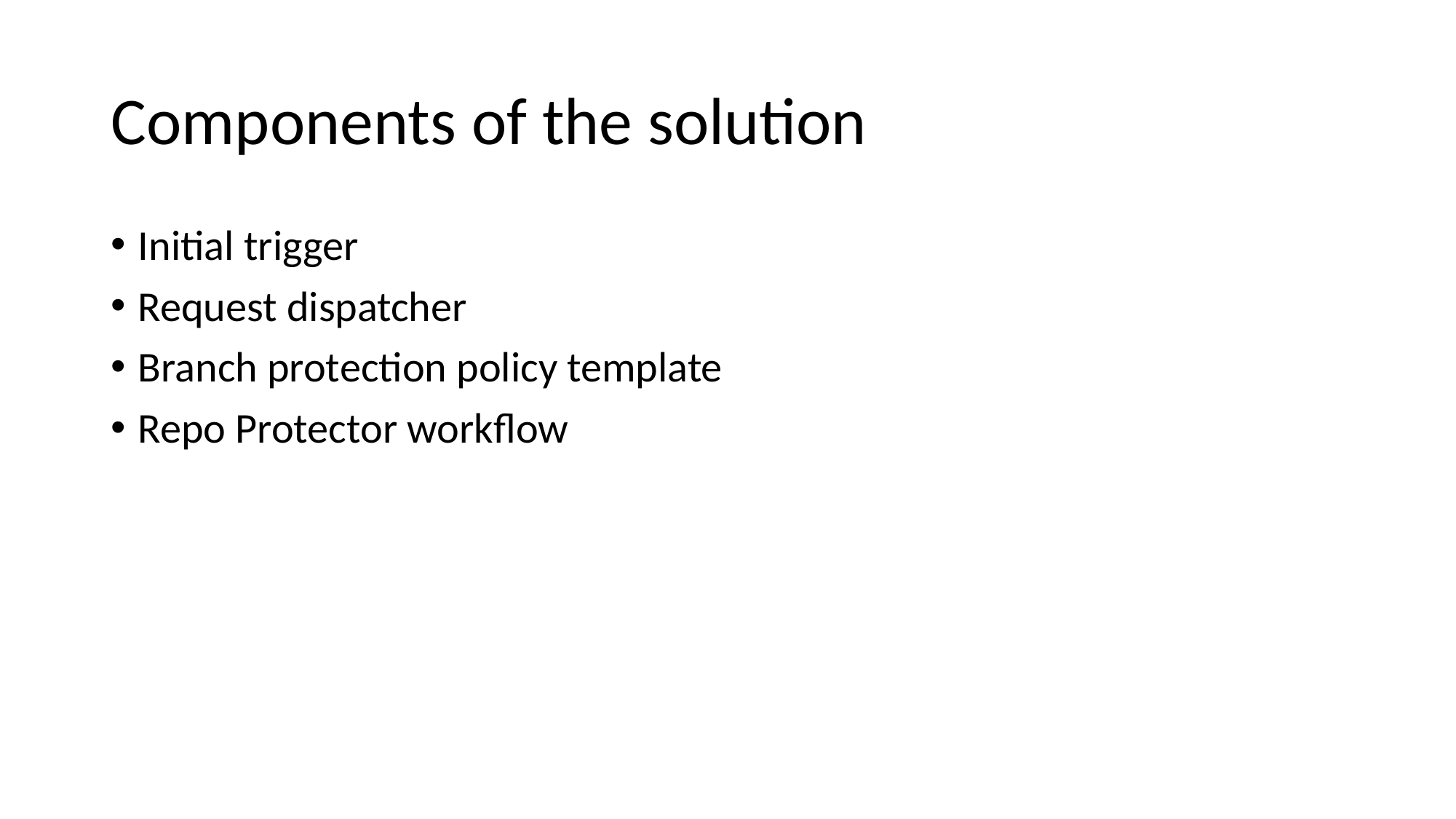

# Components of the solution
Initial trigger
Request dispatcher
Branch protection policy template
Repo Protector workflow